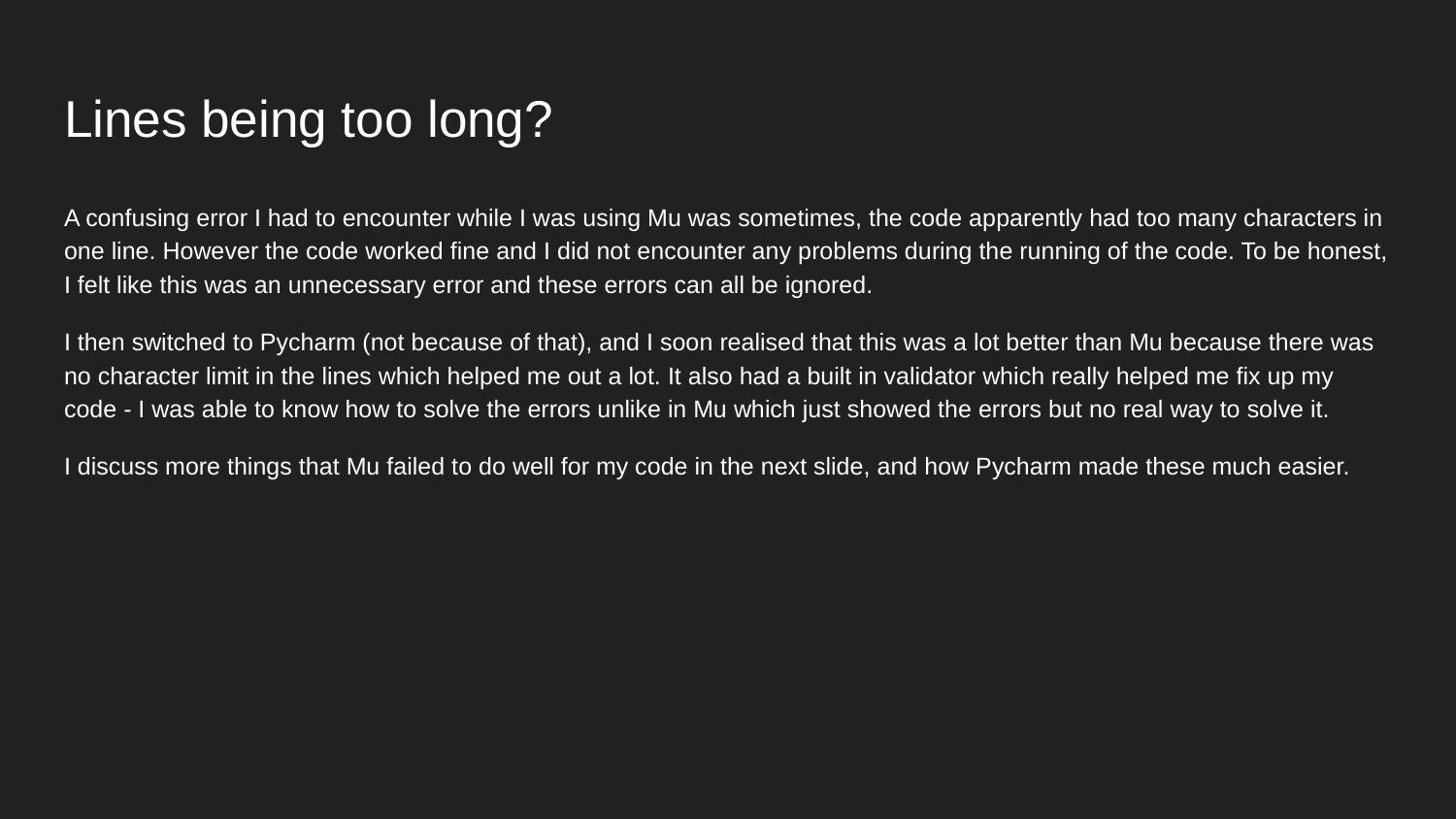

# Lines being too long?
A confusing error I had to encounter while I was using Mu was sometimes, the code apparently had too many characters in one line. However the code worked fine and I did not encounter any problems during the running of the code. To be honest, I felt like this was an unnecessary error and these errors can all be ignored.
I then switched to Pycharm (not because of that), and I soon realised that this was a lot better than Mu because there was no character limit in the lines which helped me out a lot. It also had a built in validator which really helped me fix up my code - I was able to know how to solve the errors unlike in Mu which just showed the errors but no real way to solve it.
I discuss more things that Mu failed to do well for my code in the next slide, and how Pycharm made these much easier.